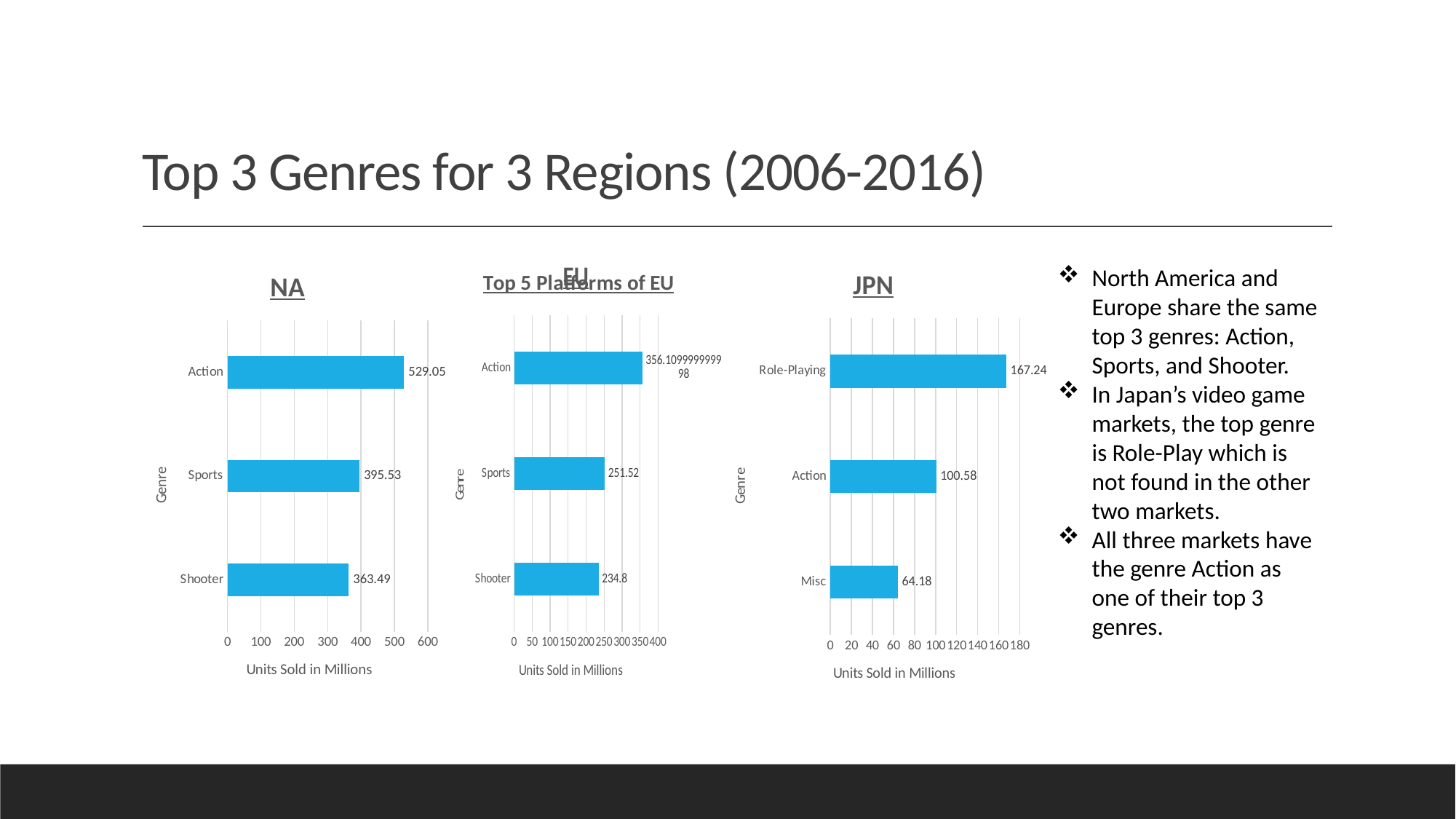

# Top 3 Genres for 3 Regions (2006-2016)

### Chart: EU

| Category | Total |
|---|---|
| Shooter | 234.8 |
| Sports | 251.52 |
| Action | 356.10999999999785 |

### Chart: JPN

| Category | Total |
|---|---|
| Misc | 64.18000000000002 |
| Action | 100.58000000000011 |
| Role-Playing | 167.24000000000018 |

### Chart: NA

| Category | Total |
|---|---|
| Shooter | 363.4899999999998 |
| Sports | 395.53000000000003 |
| Action | 529.0500000000002 |

### Chart: Top 5 Platforms of EU

| Category |
|---|
North America and Europe share the same top 3 genres: Action, Sports, and Shooter.
In Japan’s video game markets, the top genre is Role-Play which is not found in the other two markets.
All three markets have the genre Action as one of their top 3 genres.